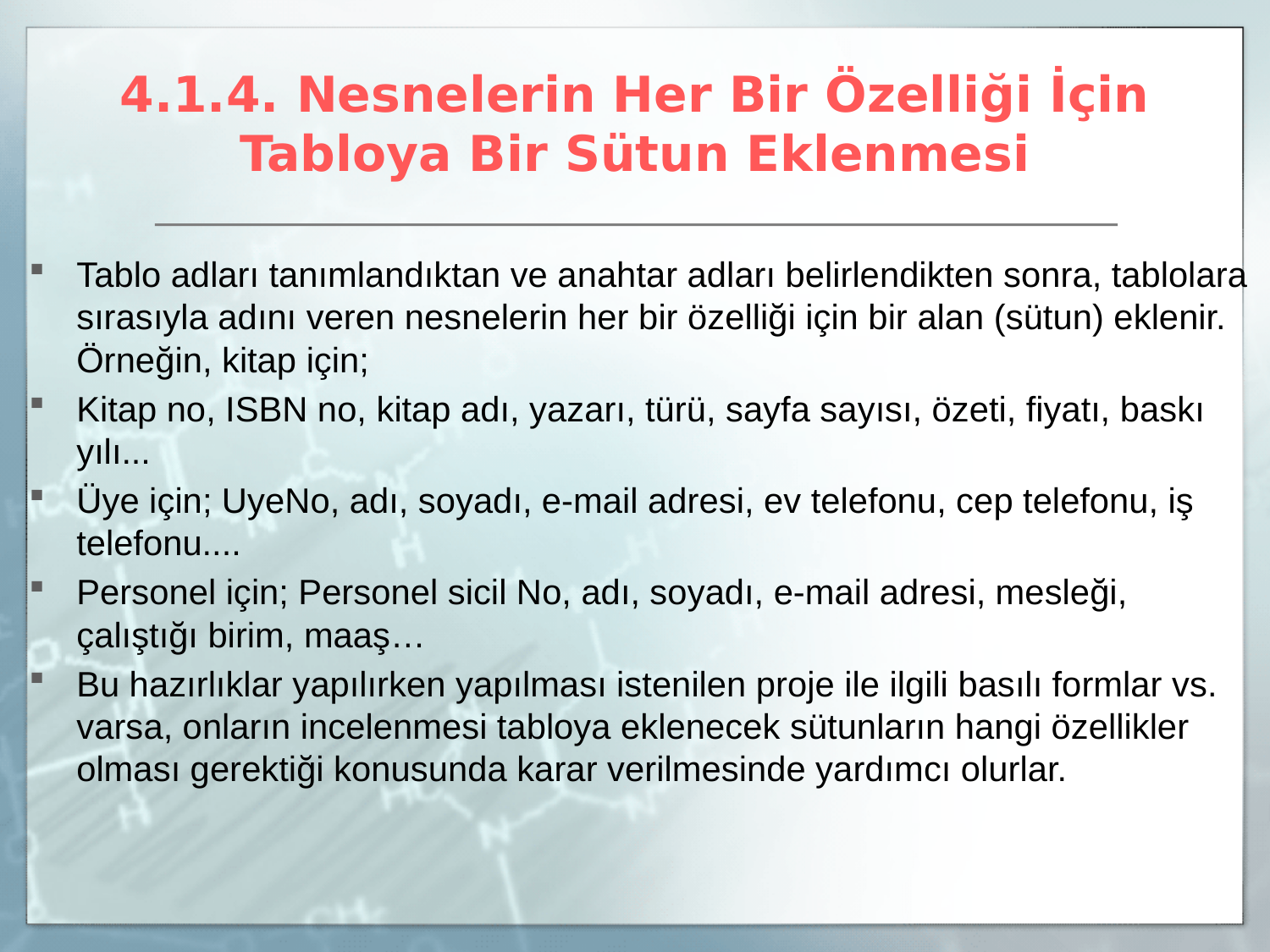

# 4.1.4. Nesnelerin Her Bir Özelliği İçin Tabloya Bir Sütun Eklenmesi
Tablo adları tanımlandıktan ve anahtar adları belirlendikten sonra, tablolara sırasıyla adını veren nesnelerin her bir özelliği için bir alan (sütun) eklenir. Örneğin, kitap için;
Kitap no, ISBN no, kitap adı, yazarı, türü, sayfa sayısı, özeti, fiyatı, baskı yılı...
Üye için; UyeNo, adı, soyadı, e-mail adresi, ev telefonu, cep telefonu, iş telefonu....
Personel için; Personel sicil No, adı, soyadı, e-mail adresi, mesleği, çalıştığı birim, maaş…
Bu hazırlıklar yapılırken yapılması istenilen proje ile ilgili basılı formlar vs. varsa, onların incelenmesi tabloya eklenecek sütunların hangi özellikler olması gerektiği konusunda karar verilmesinde yardımcı olurlar.